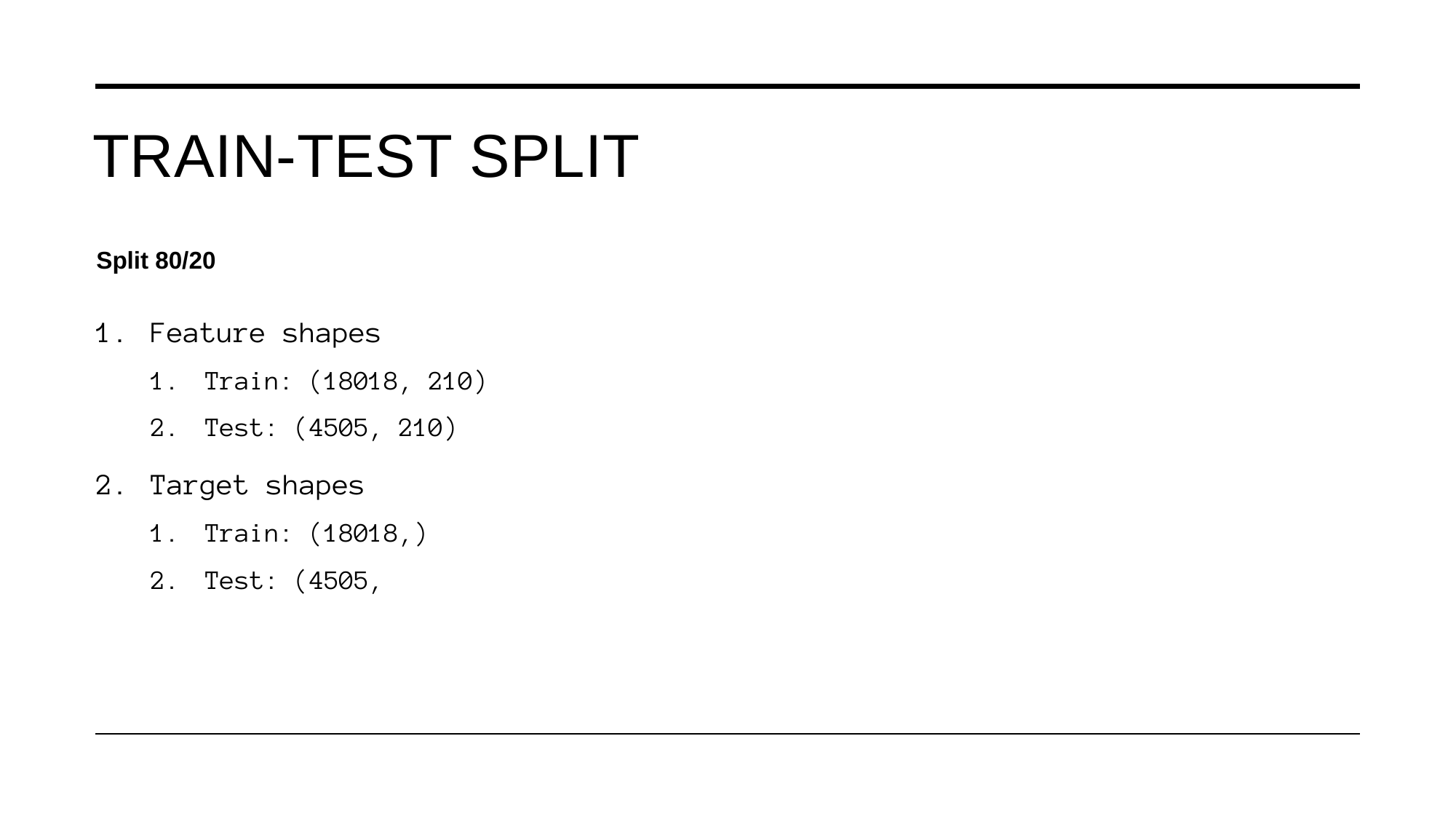

# Train-Test split
Split 80/20
Feature shapes
Train: (18018, 210)
Test: (4505, 210)
Target shapes
Train: (18018,)
Test: (4505,